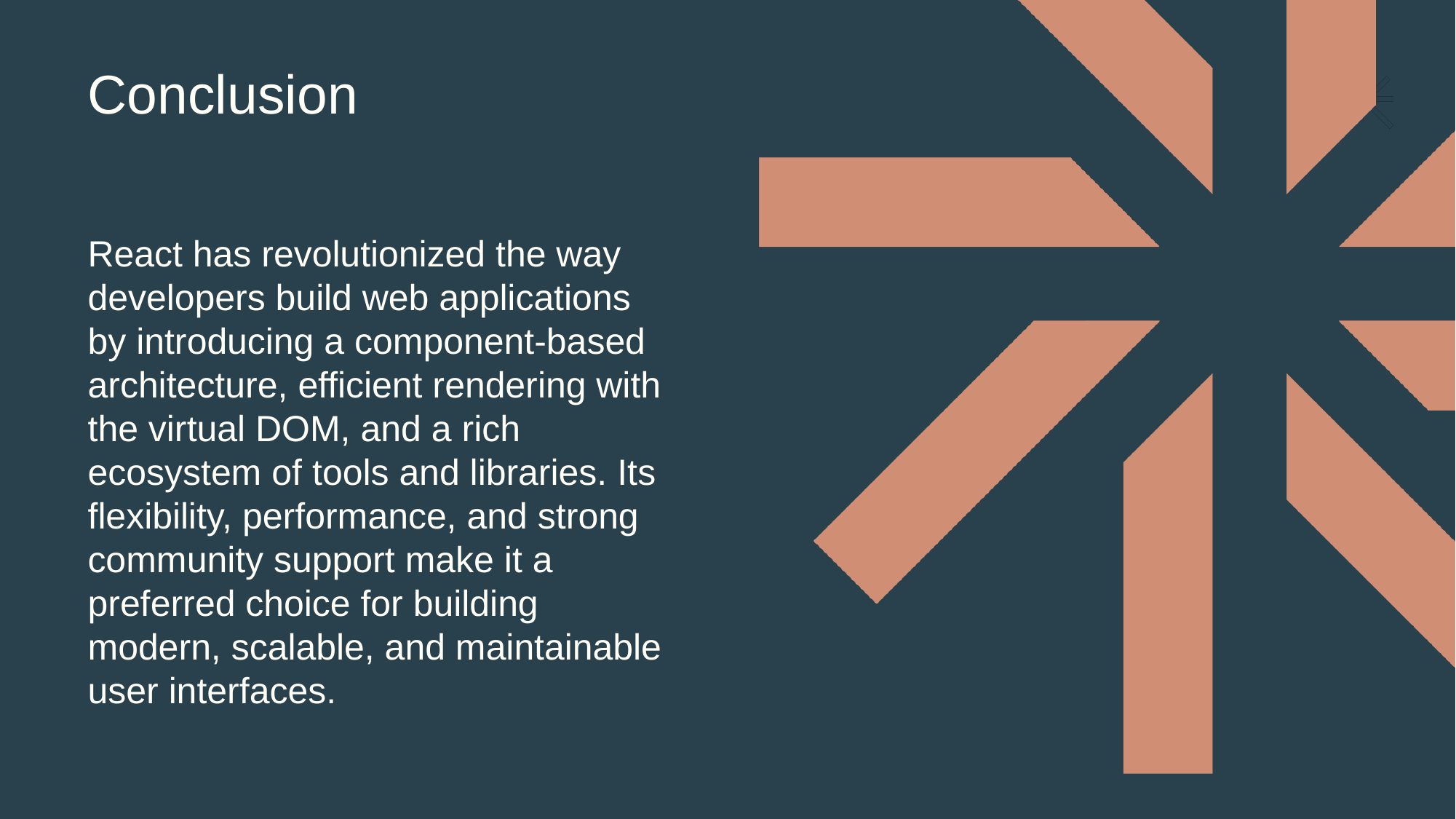

# Conclusion
React has revolutionized the way developers build web applications by introducing a component-based architecture, efficient rendering with the virtual DOM, and a rich ecosystem of tools and libraries. Its flexibility, performance, and strong community support make it a preferred choice for building modern, scalable, and maintainable user interfaces.